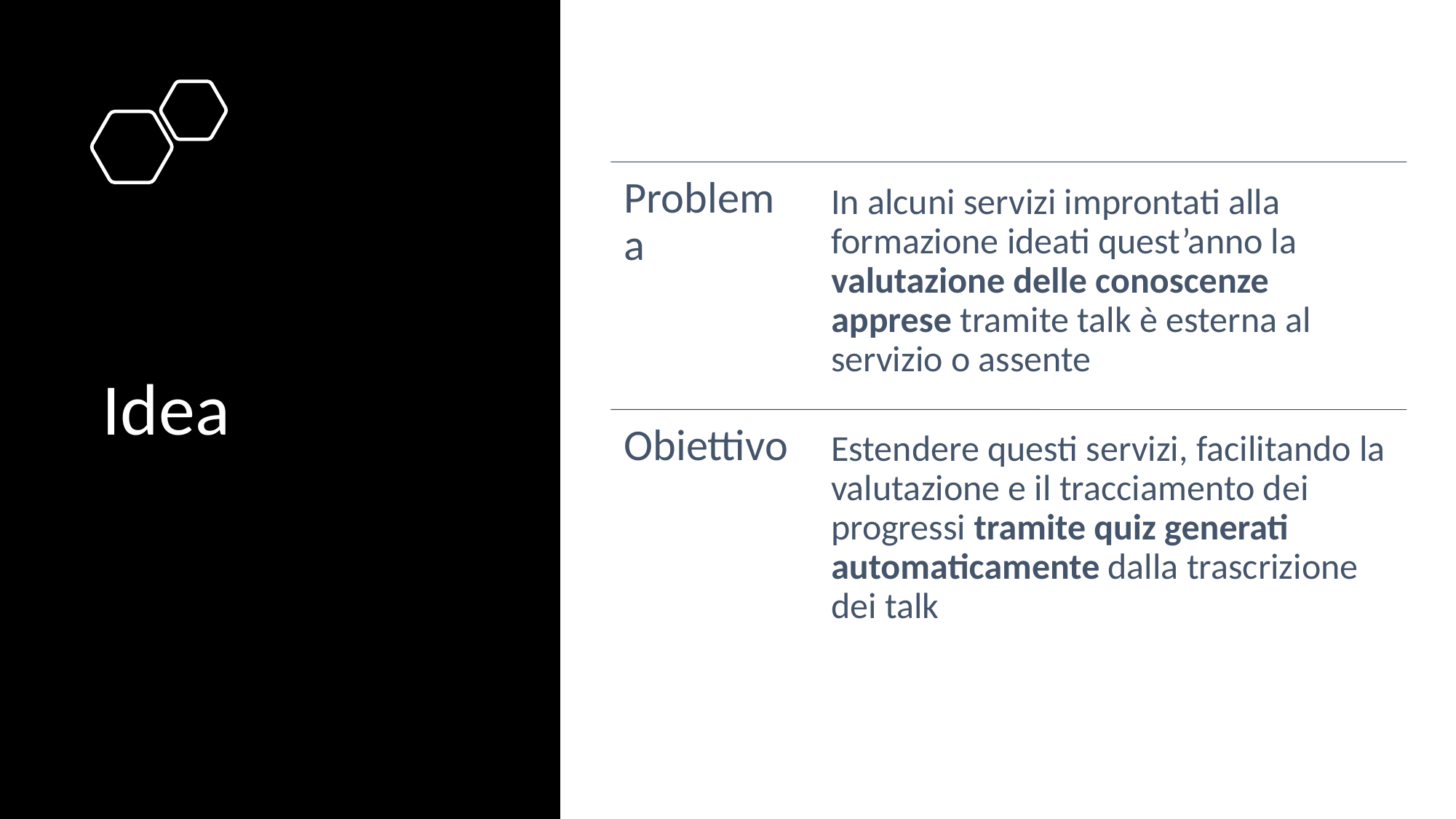

Problema
In alcuni servizi improntati alla formazione ideati quest’anno la valutazione delle conoscenze apprese tramite talk è esterna al servizio o assente
Obiettivo
Estendere questi servizi, facilitando la valutazione e il tracciamento dei progressi tramite quiz generati automaticamente dalla trascrizione dei talk
# Idea